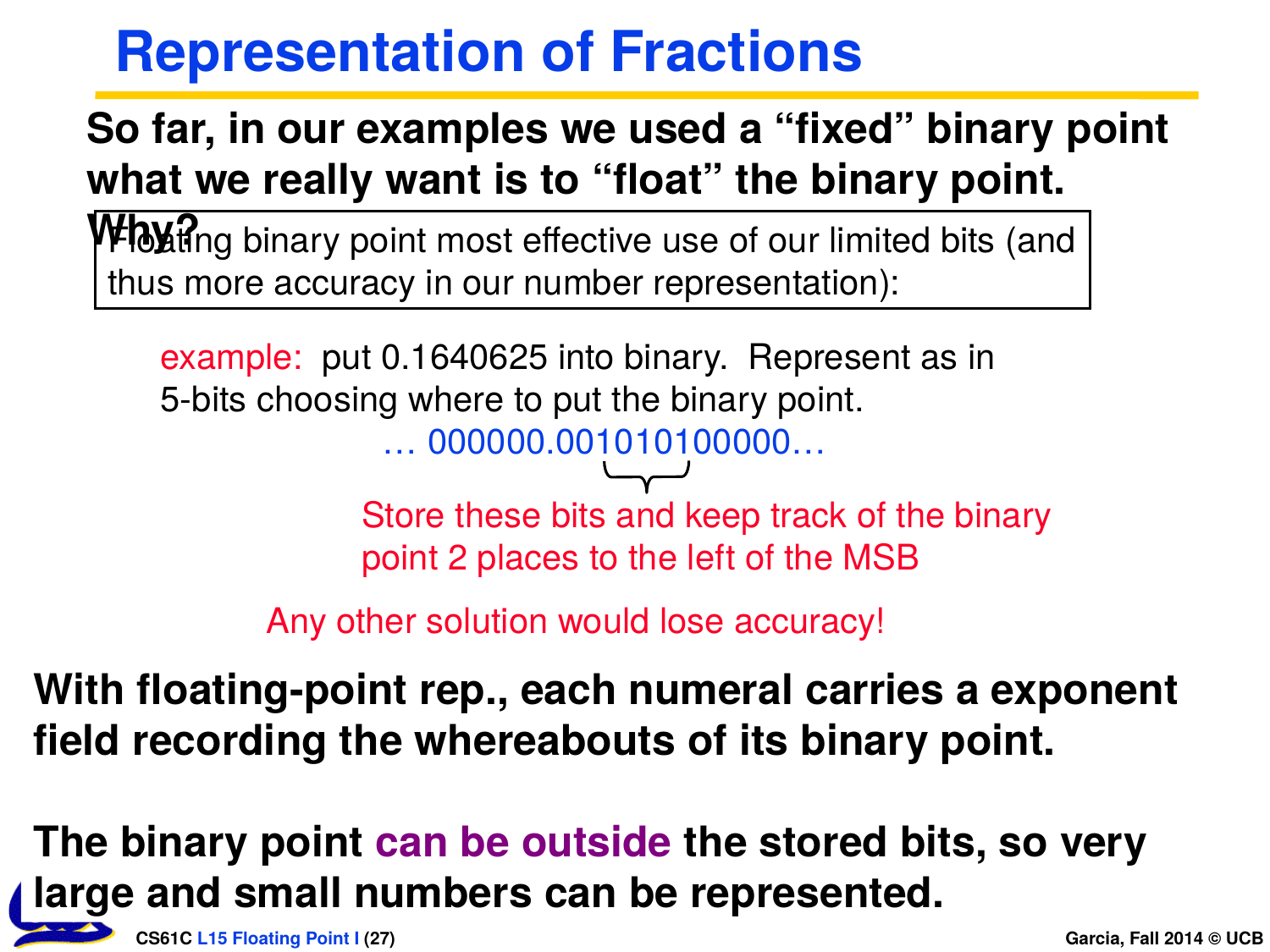

# Representation of Fractions
So far, in our examples we used a “fixed” binary point what we really want is to “float” the binary point.  Why?
Floating binary point most effective use of our limited bits (and thus more accuracy in our number representation):
example:  put 0.1640625 into binary.  Represent as in 5-bits choosing where to put the binary point.
… 000000.001010100000…

Store these bits and keep track of the binary point 2 places to the left of the MSB
Any other solution would lose accuracy!
With floating-point rep., each numeral carries a exponent field recording the whereabouts of its binary point.

The binary point can be outside the stored bits, so very large and small numbers can be represented.